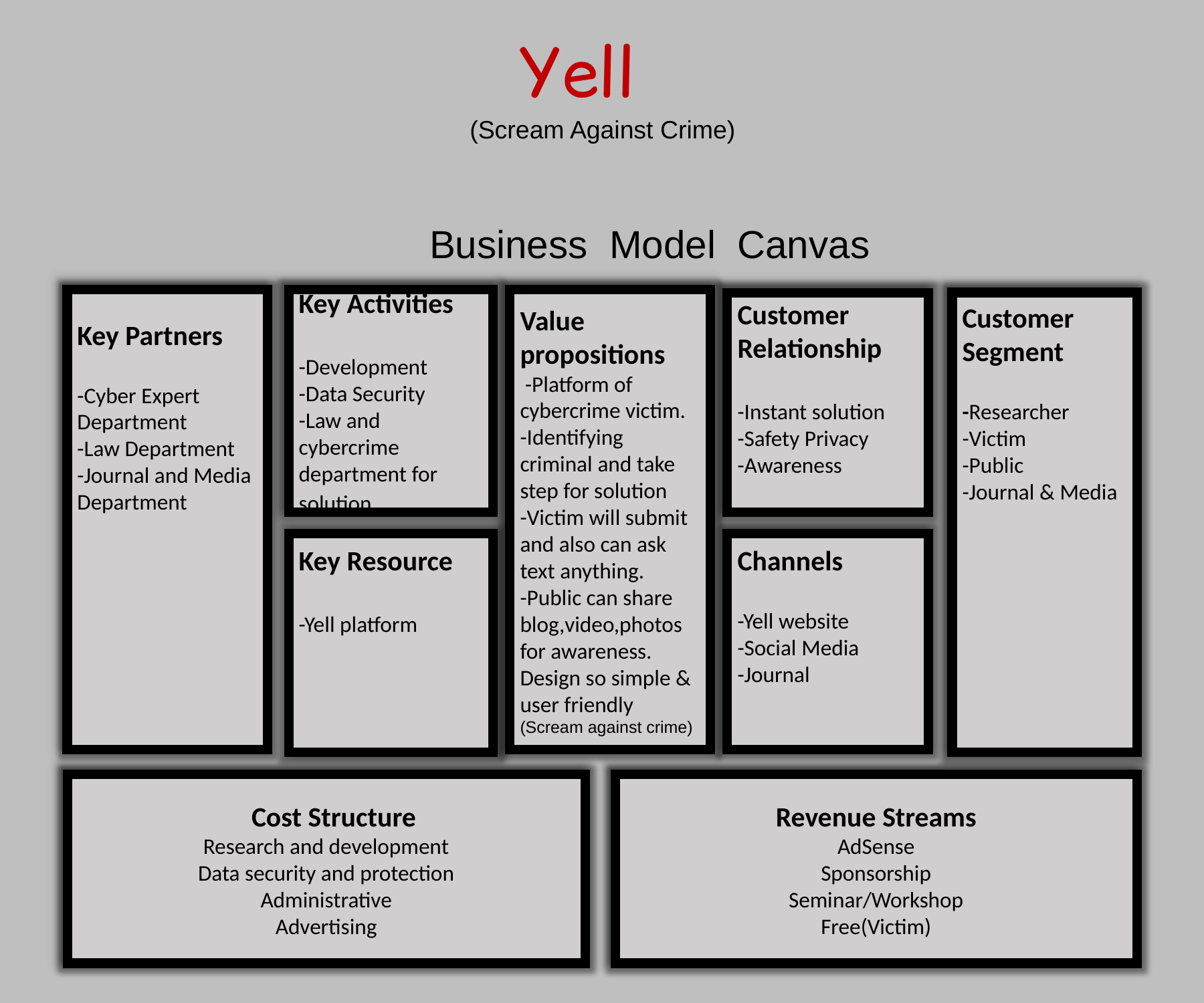

Yell
(Scream Against Crime)
Business  Model  Canvas
Key Activities
-Development
-Data Security
-Law and cybercrime department for solution
Key Partners

-Cyber Expert Department
-Law Department
-Journal and Media Department

Value propositions
 -Platform of cybercrime victim.
-Identifying criminal and take step for solution
-Victim will submit and also can ask text anything.
-Public can share blog,video,photos for awareness.
Design so simple &  user friendly
(Scream against crime)
Customer Relationship
-Instant solution
-Safety Privacy
-Awareness
Customer
Segment
-Researcher
-Victim
-Public
-Journal & Media
Key Resource
-Yell platform
Channels
-Yell website
-Social Media
-Journal
   Cost Structure
Research and development
Data security and protection
Administrative
Advertising
Revenue Streams
AdSense
Sponsorship
Seminar/Workshop
Free(Victim)